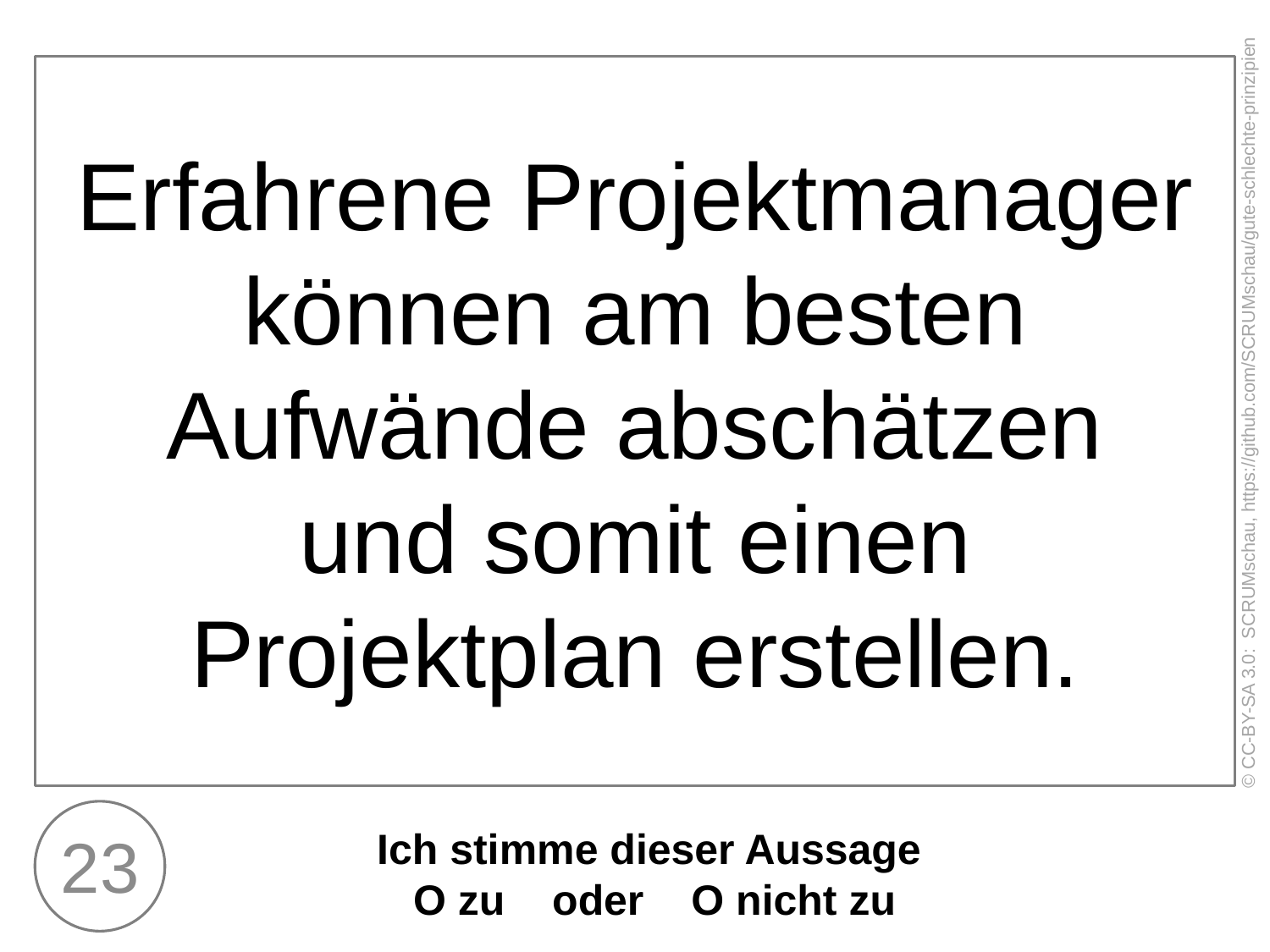

Erfahrene Projektmanager können am besten Aufwände abschätzen und somit einen Projektplan erstellen.
23